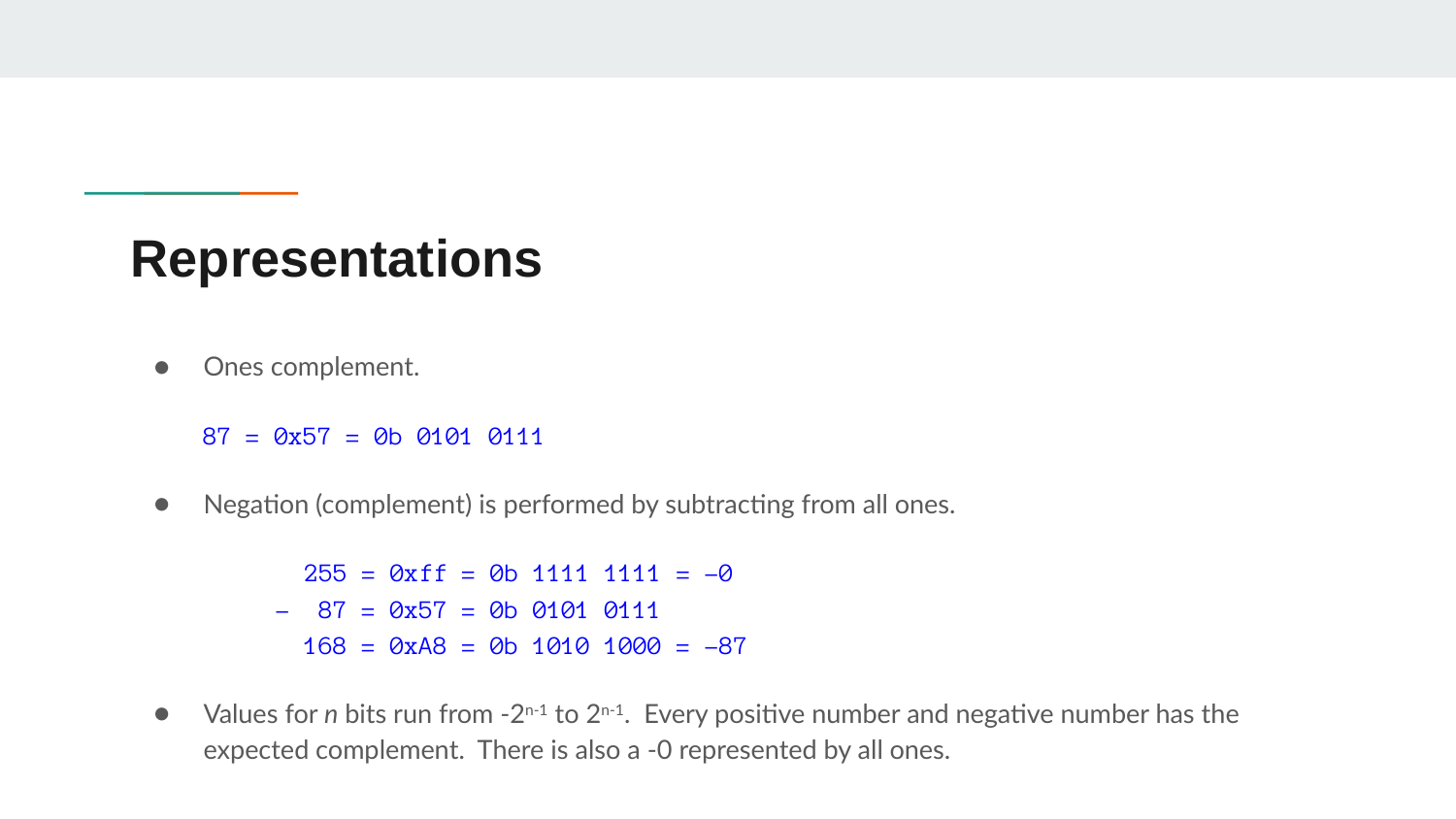

# Representations
Ones complement.
87 = 0x57 = 0b 0101 0111
Negation (complement) is performed by subtracting from all ones.
	  255 = 0xff = 0b 1111 1111 = -0
	-  87 = 0x57 = 0b 0101 0111
	  168 = 0xA8 = 0b 1010 1000 = -87
Values for n bits run from -2n-1 to 2n-1.  Every positive number and negative number has the expected complement.  There is also a -0 represented by all ones.